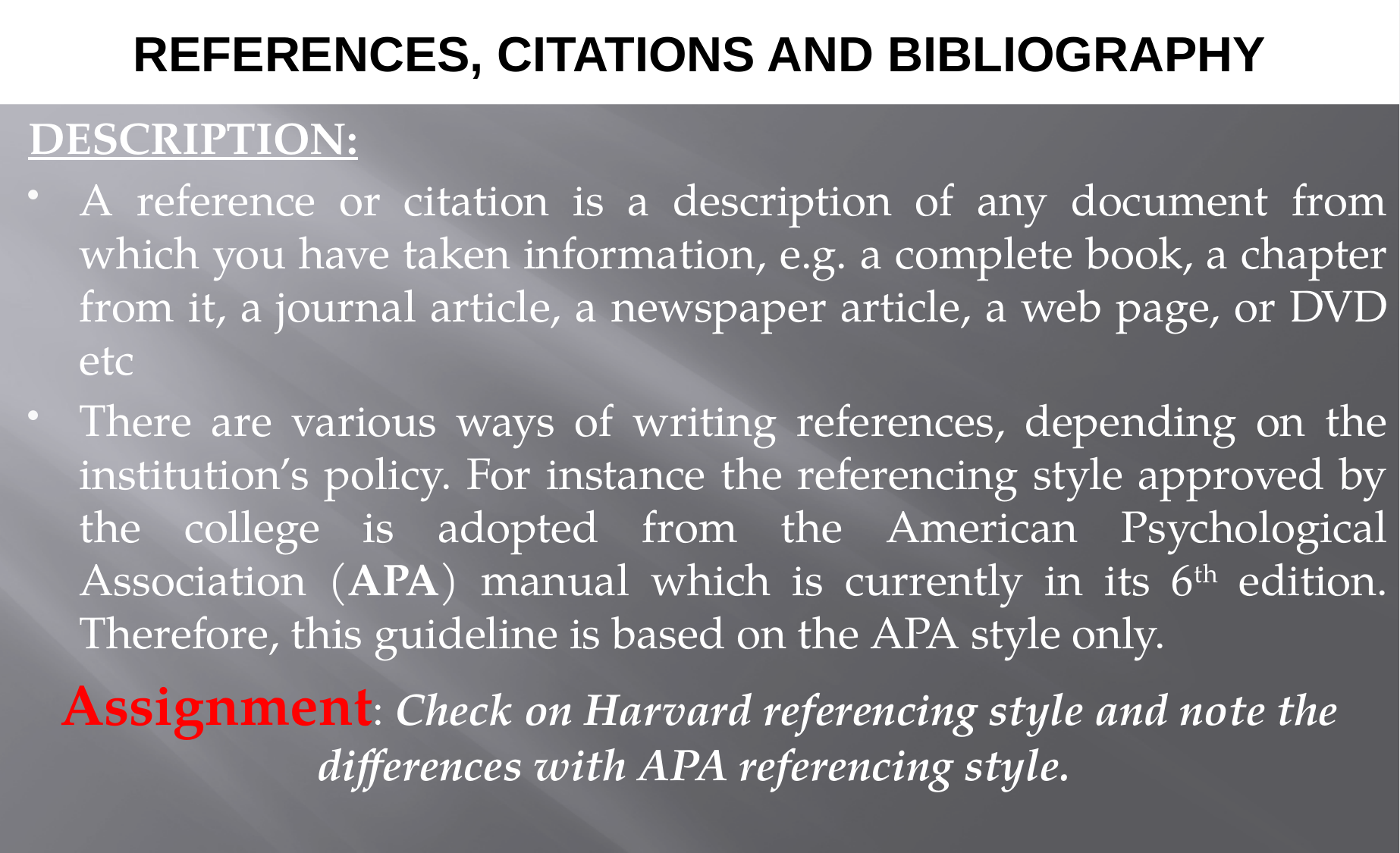

# REFERENCES, CITATIONS AND BIBLIOGRAPHY
DESCRIPTION:
A reference or citation is a description of any document from which you have taken information, e.g. a complete book, a chapter from it, a journal article, a newspaper article, a web page, or DVD etc
There are various ways of writing references, depending on the institution’s policy. For instance the referencing style approved by the college is adopted from the American Psychological Association (APA) manual which is currently in its 6th edition. Therefore, this guideline is based on the APA style only.
Assignment: Check on Harvard referencing style and note the differences with APA referencing style.